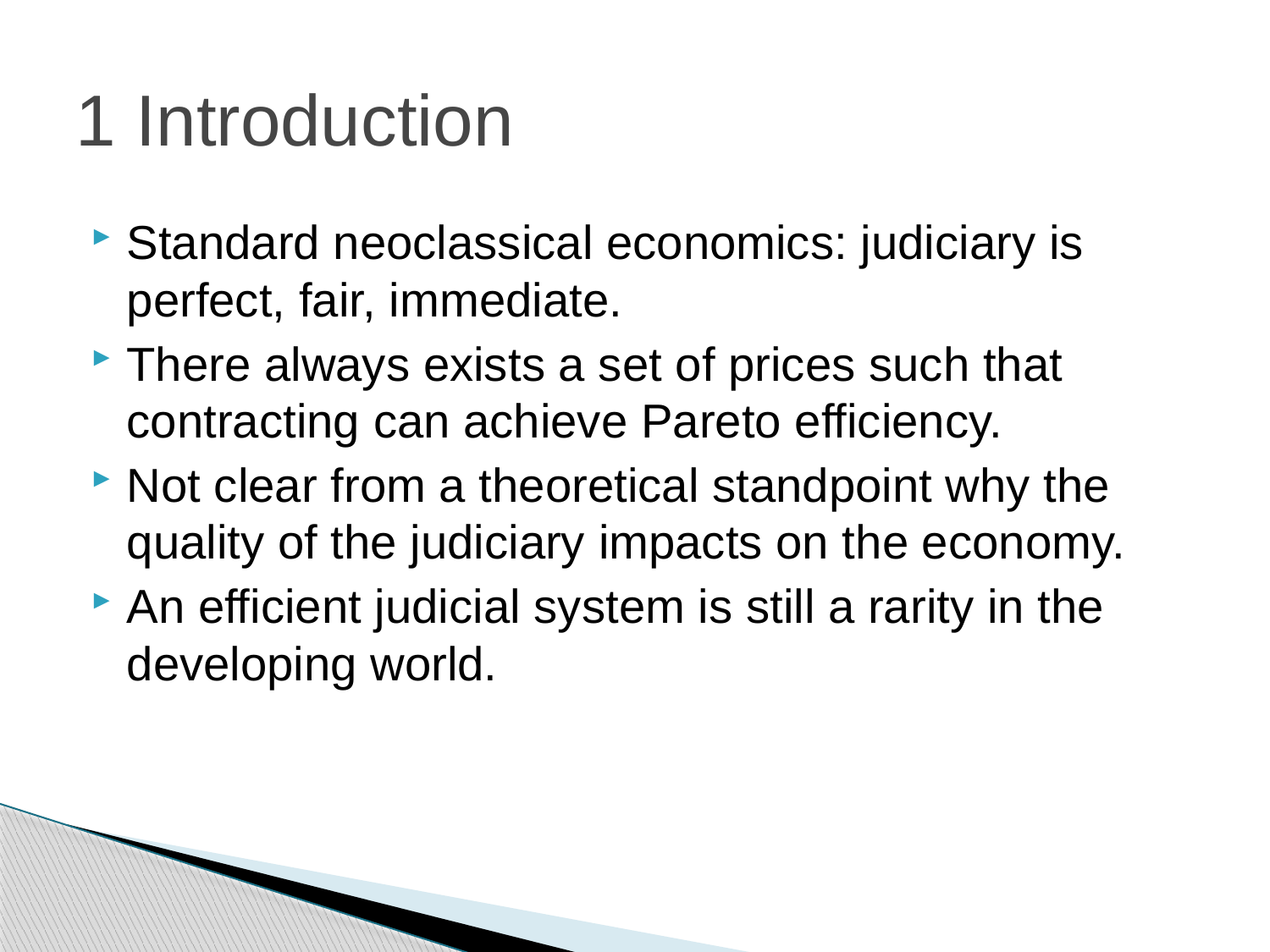

# 1 Introduction
Standard neoclassical economics: judiciary is perfect, fair, immediate.
There always exists a set of prices such that contracting can achieve Pareto efficiency.
Not clear from a theoretical standpoint why the quality of the judiciary impacts on the economy.
An efficient judicial system is still a rarity in the developing world.